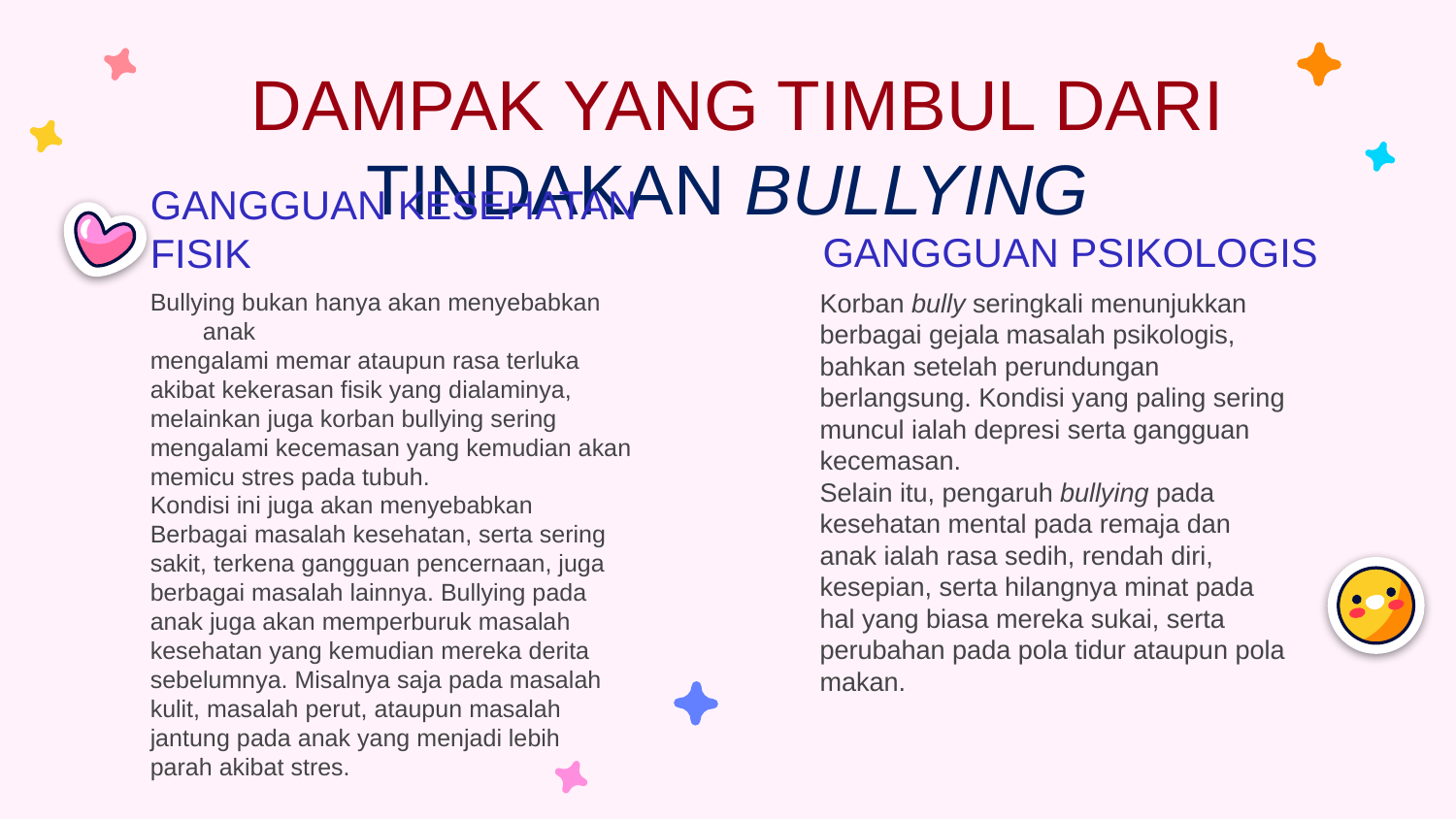

# DAMPAK YANG TIMBUL DARI TINDAKAN BULLYING

GANGGUAN PSIKOLOGIS
GANGGUAN KESEHATAN FISIK
Korban bully seringkali menunjukkan
berbagai gejala masalah psikologis,
bahkan setelah perundungan
berlangsung. Kondisi yang paling sering
muncul ialah depresi serta gangguan
kecemasan.
Selain itu, pengaruh bullying pada
kesehatan mental pada remaja dan
anak ialah rasa sedih, rendah diri,
kesepian, serta hilangnya minat pada
hal yang biasa mereka sukai, serta
perubahan pada pola tidur ataupun pola
makan.
Bullying bukan hanya akan menyebabkan anak
mengalami memar ataupun rasa terluka
akibat kekerasan fisik yang dialaminya,
melainkan juga korban bullying sering
mengalami kecemasan yang kemudian akan
memicu stres pada tubuh.
Kondisi ini juga akan menyebabkan
Berbagai masalah kesehatan, serta sering
sakit, terkena gangguan pencernaan, juga
berbagai masalah lainnya. Bullying pada
anak juga akan memperburuk masalah
kesehatan yang kemudian mereka derita
sebelumnya. Misalnya saja pada masalah
kulit, masalah perut, ataupun masalah
jantung pada anak yang menjadi lebih
parah akibat stres.